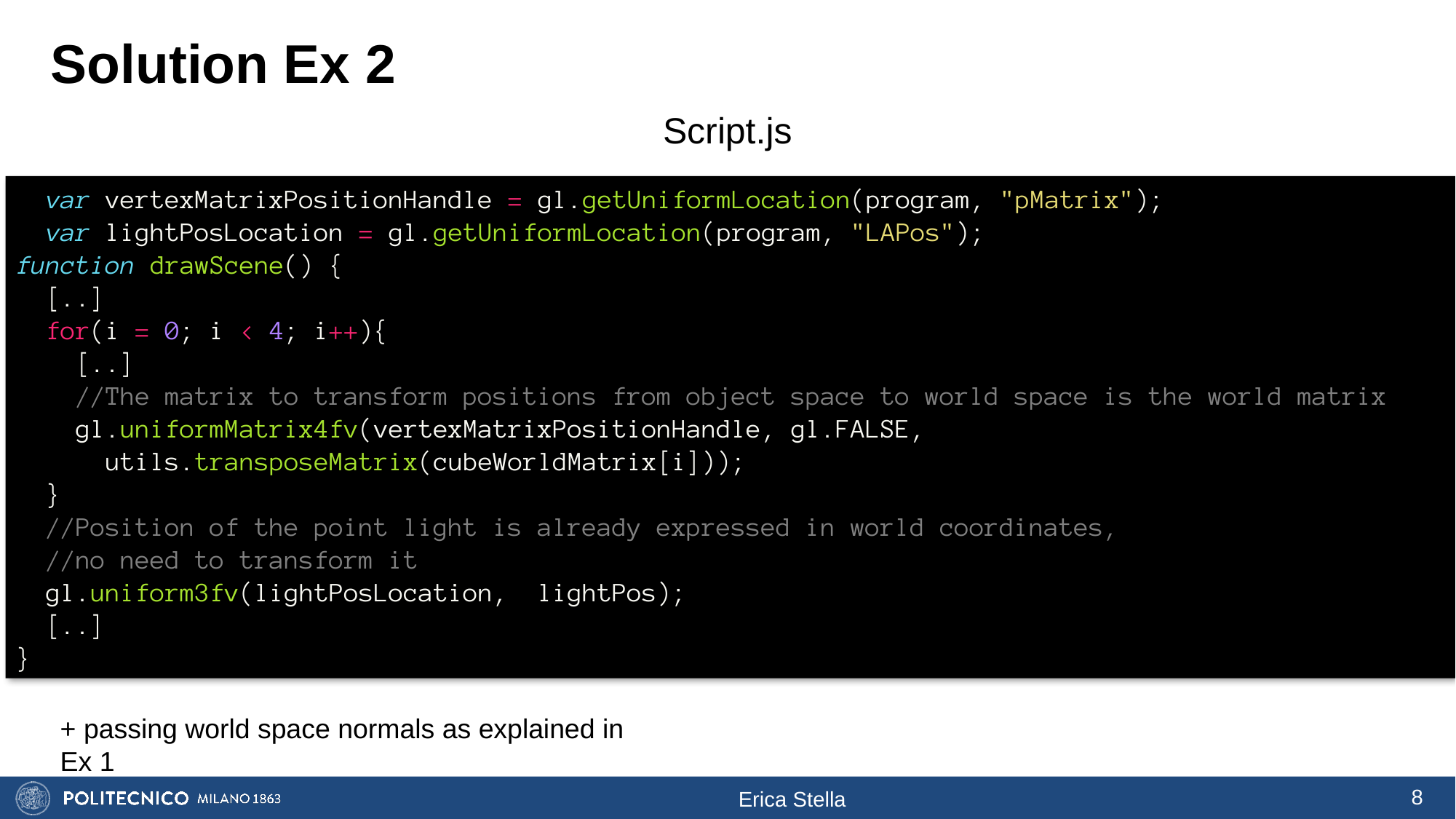

# Solution Ex 2
Script.js
  var vertexMatrixPositionHandle = gl.getUniformLocation(program, "pMatrix");
  var lightPosLocation = gl.getUniformLocation(program, "LAPos");
function drawScene() {
  [..]
  for(i = 0; i < 4; i++){
    [..]
    //The matrix to transform positions from object space to world space is the world matrix
    gl.uniformMatrix4fv(vertexMatrixPositionHandle, gl.FALSE,
      utils.transposeMatrix(cubeWorldMatrix[i]));
  }
  //Position of the point light is already expressed in world coordinates,
  //no need to transform it
  gl.uniform3fv(lightPosLocation,  lightPos);
  [..]
}
+ passing world space normals as explained in Ex 1
8
Erica Stella